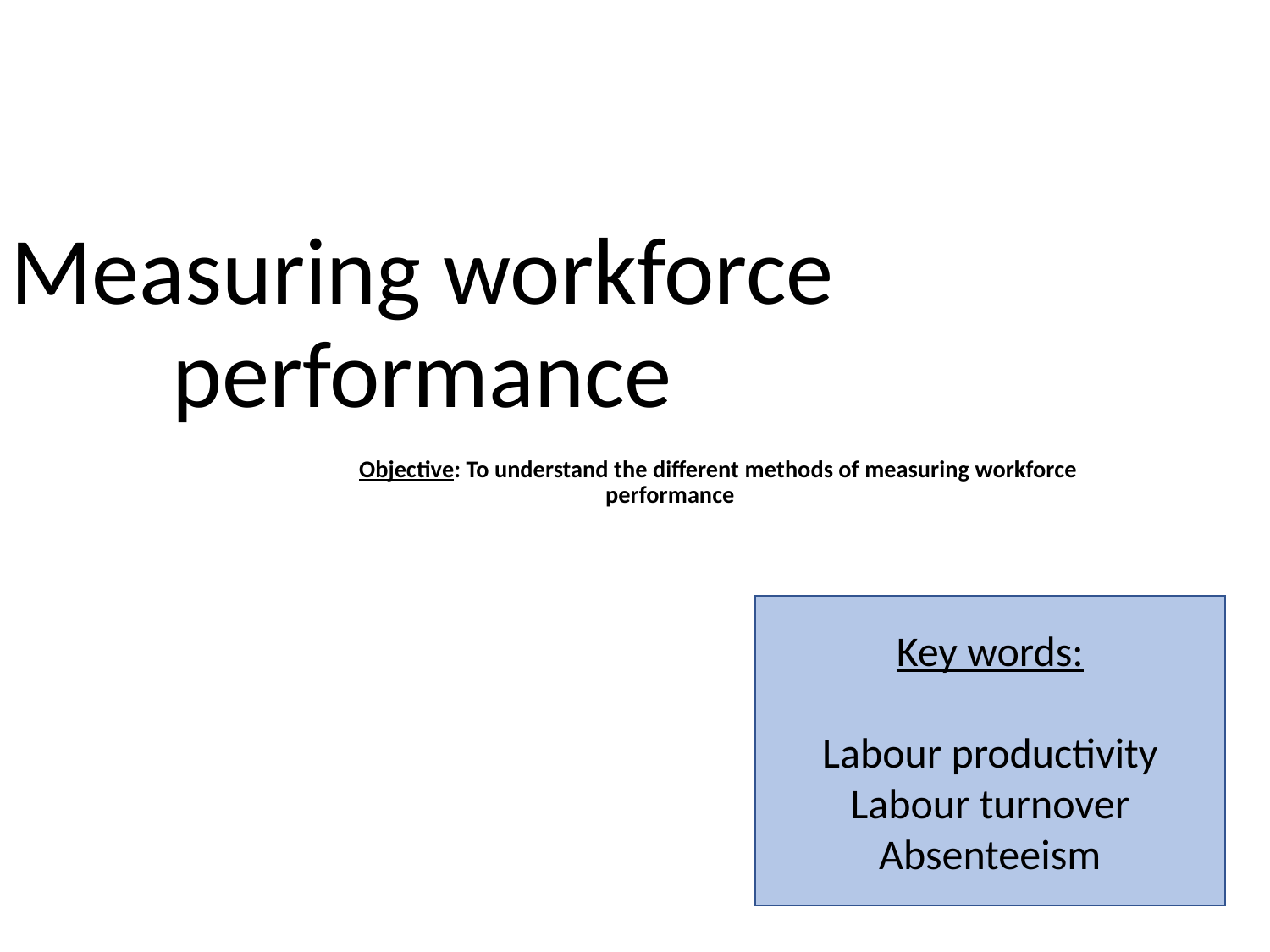

# Measuring workforce performance
Learning Objective: To understand the different methods of measuring workforce performance.

Key words:

Labour productivity
Labour turnover
Absenteeism